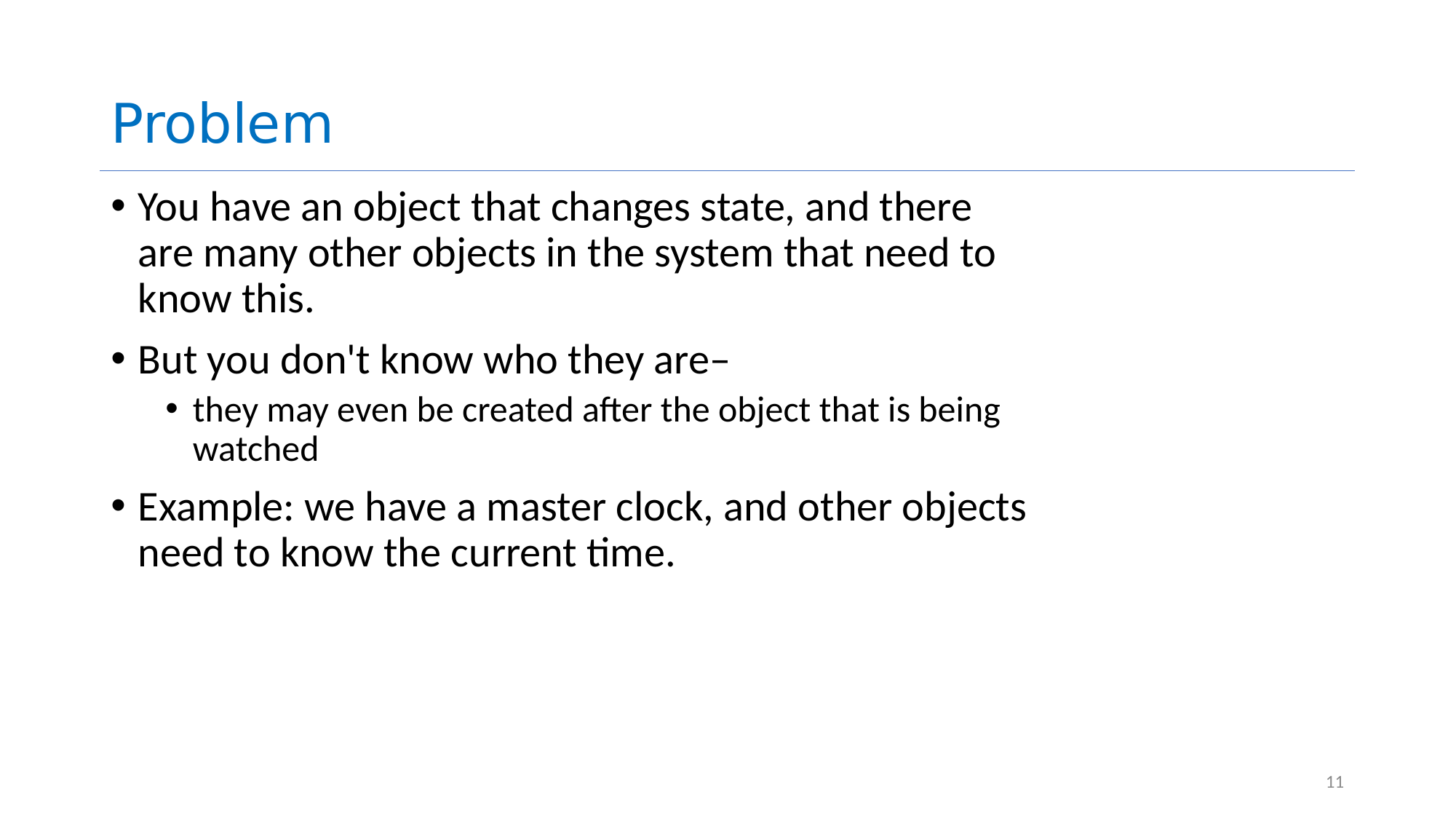

# Problem
You have an object that changes state, and there are many other objects in the system that need to know this.
But you don't know who they are–
they may even be created after the object that is being watched
Example: we have a master clock, and other objects need to know the current time.
11